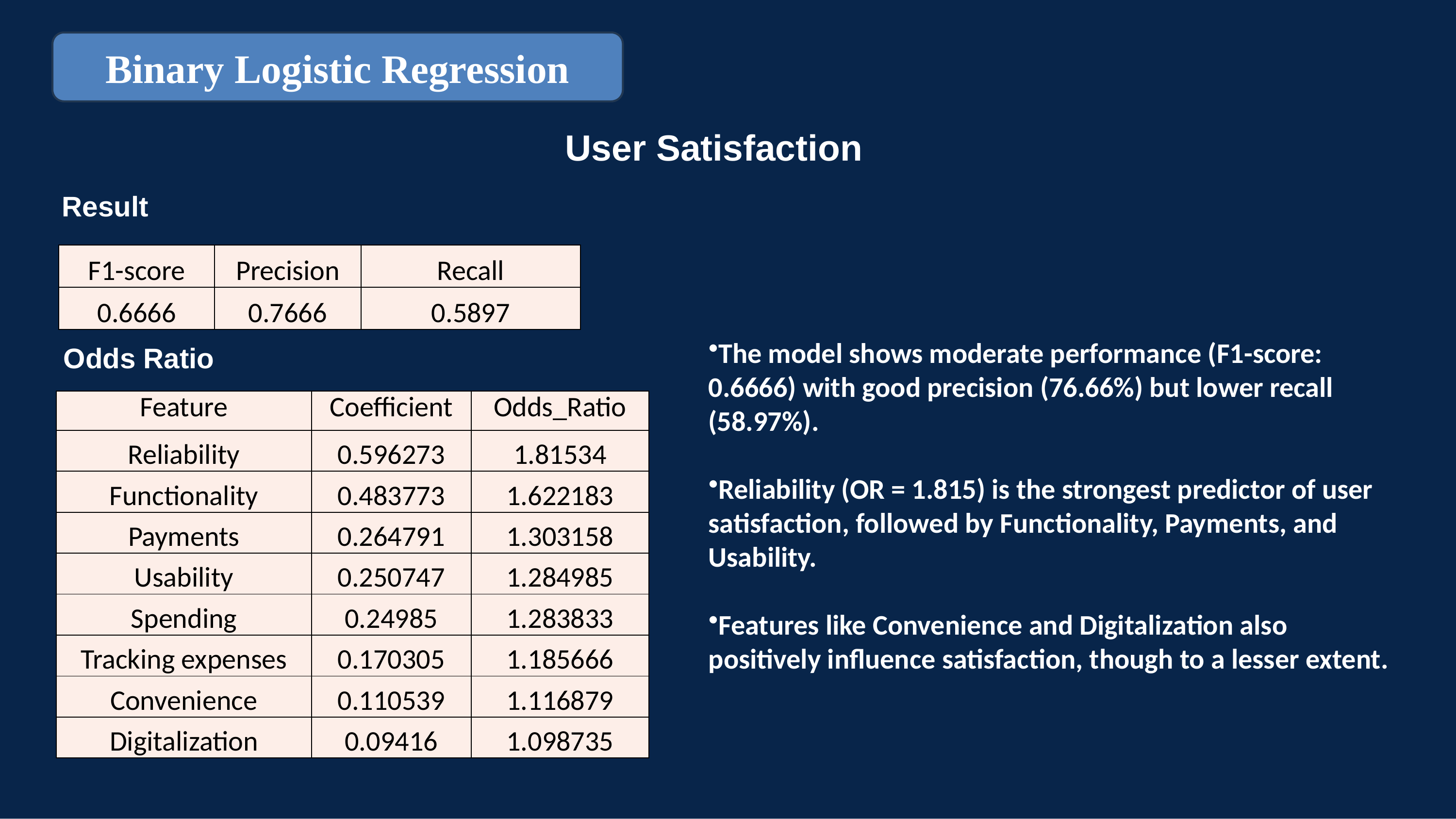

Binary Logistic Regression
User Satisfaction
Result
| F1-score | Precision | Recall |
| --- | --- | --- |
| 0.6666 | 0.7666 | 0.5897 |
The model shows moderate performance (F1-score: 0.6666) with good precision (76.66%) but lower recall (58.97%).

Reliability (OR = 1.815) is the strongest predictor of user satisfaction, followed by Functionality, Payments, and Usability.

Features like Convenience and Digitalization also positively influence satisfaction, though to a lesser extent.
Odds Ratio
| Feature | Coefficient | Odds\_Ratio |
| --- | --- | --- |
| Reliability | 0.596273 | 1.81534 |
| Functionality | 0.483773 | 1.622183 |
| Payments | 0.264791 | 1.303158 |
| Usability | 0.250747 | 1.284985 |
| Spending | 0.24985 | 1.283833 |
| Tracking expenses | 0.170305 | 1.185666 |
| Convenience | 0.110539 | 1.116879 |
| Digitalization | 0.09416 | 1.098735 |